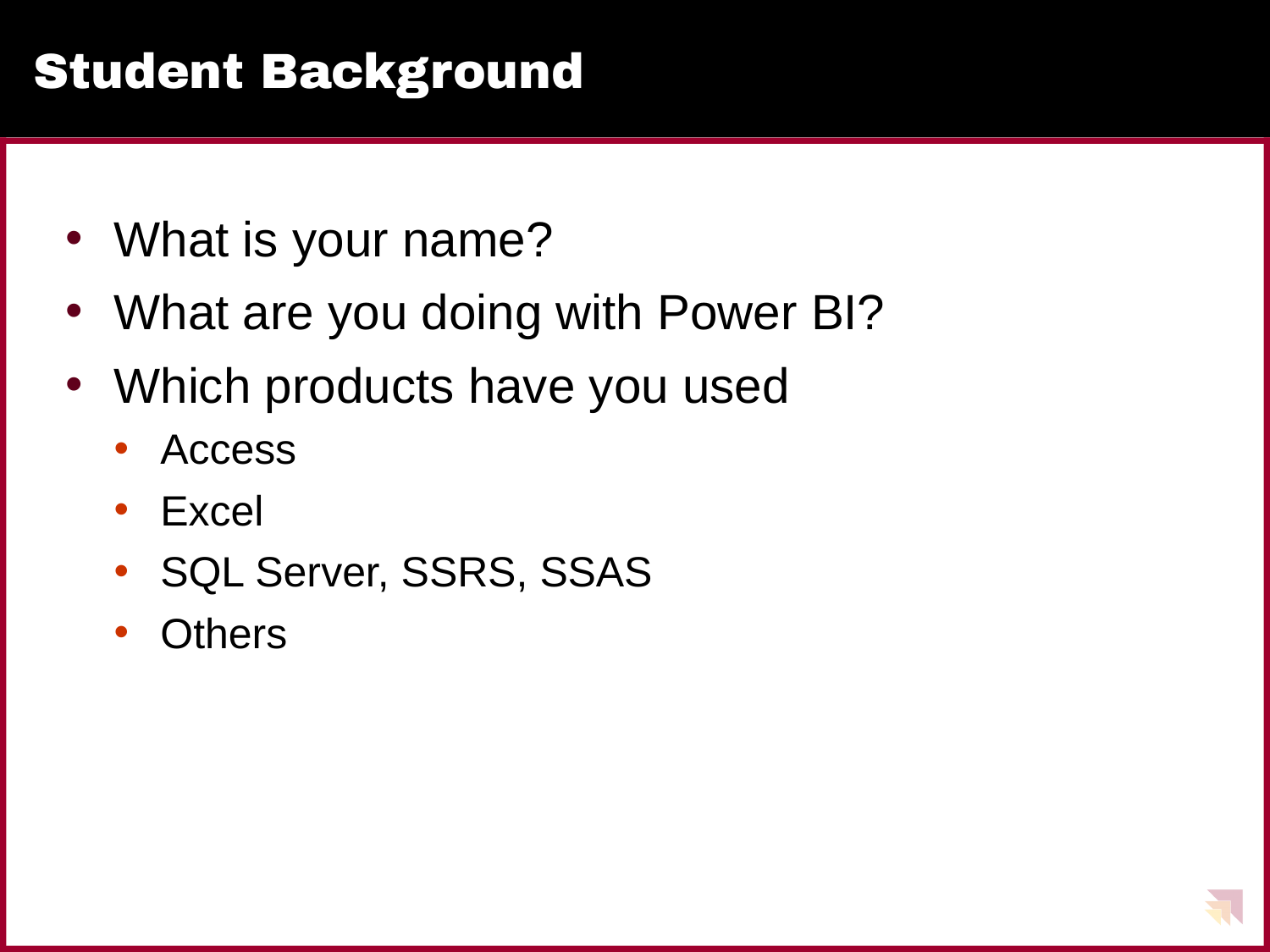

# Student Background
What is your name?
What are you doing with Power BI?
Which products have you used
Access
Excel
SQL Server, SSRS, SSAS
Others